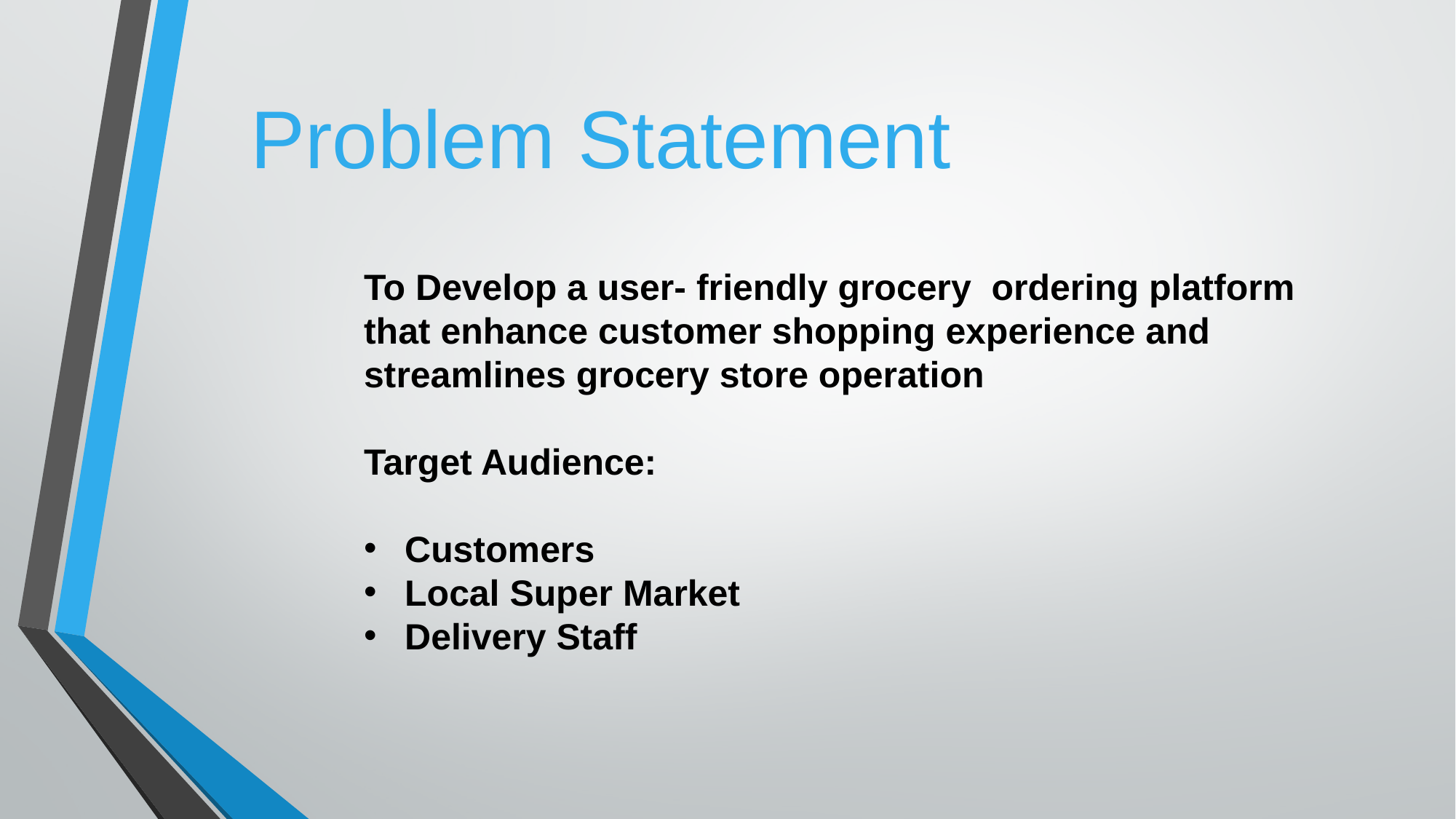

Problem Statement
To Develop a user- friendly grocery  ordering platform that enhance customer shopping experience and streamlines grocery store operation

Target Audience:

Customers
Local Super Market
Delivery Staff